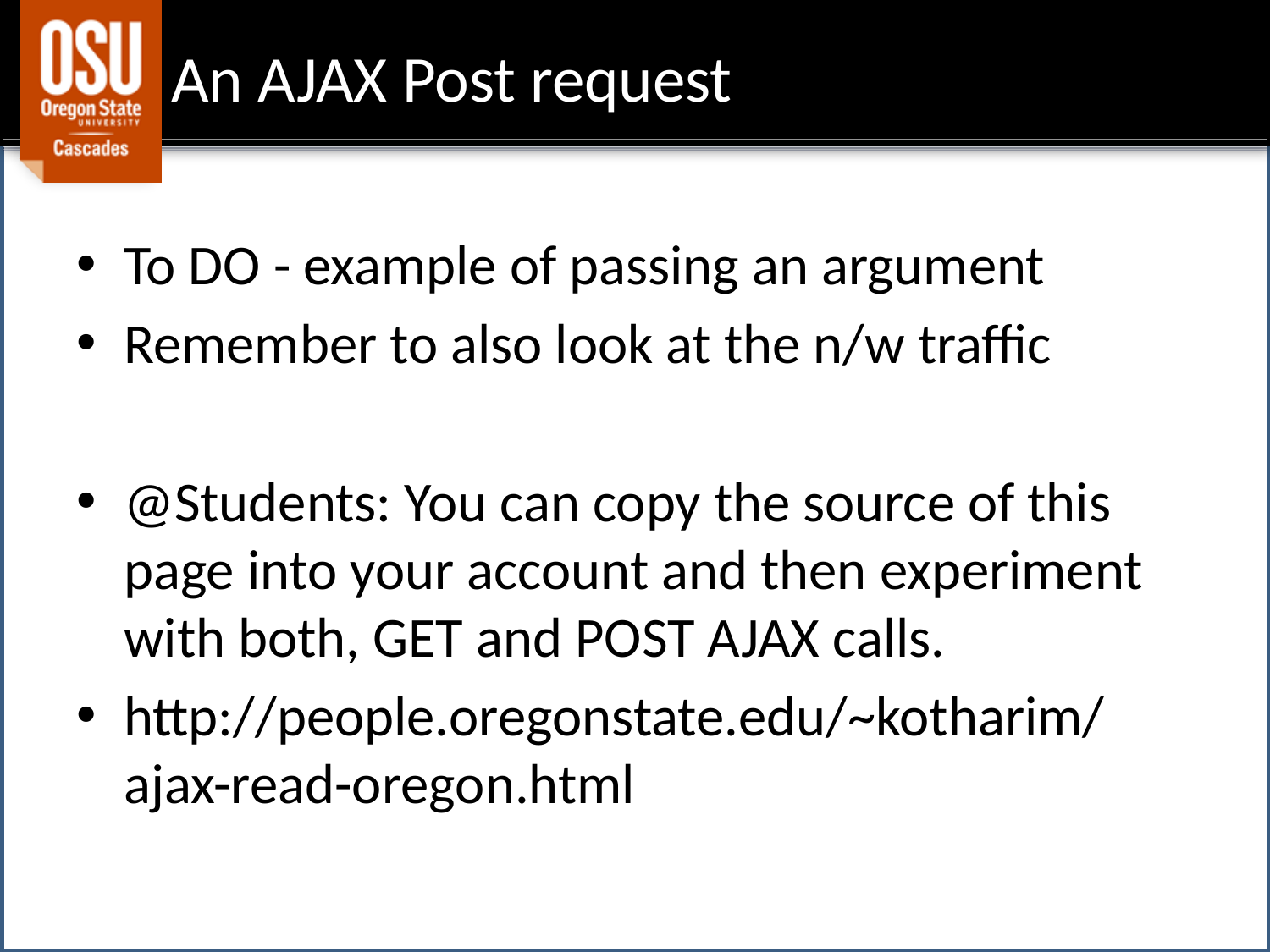

# An AJAX Post request
To DO - example of passing an argument
Remember to also look at the n/w traffic

@Students: You can copy the source of this page into your account and then experiment with both, GET and POST AJAX calls.
http://people.oregonstate.edu/~kotharim/ajax-read-oregon.html